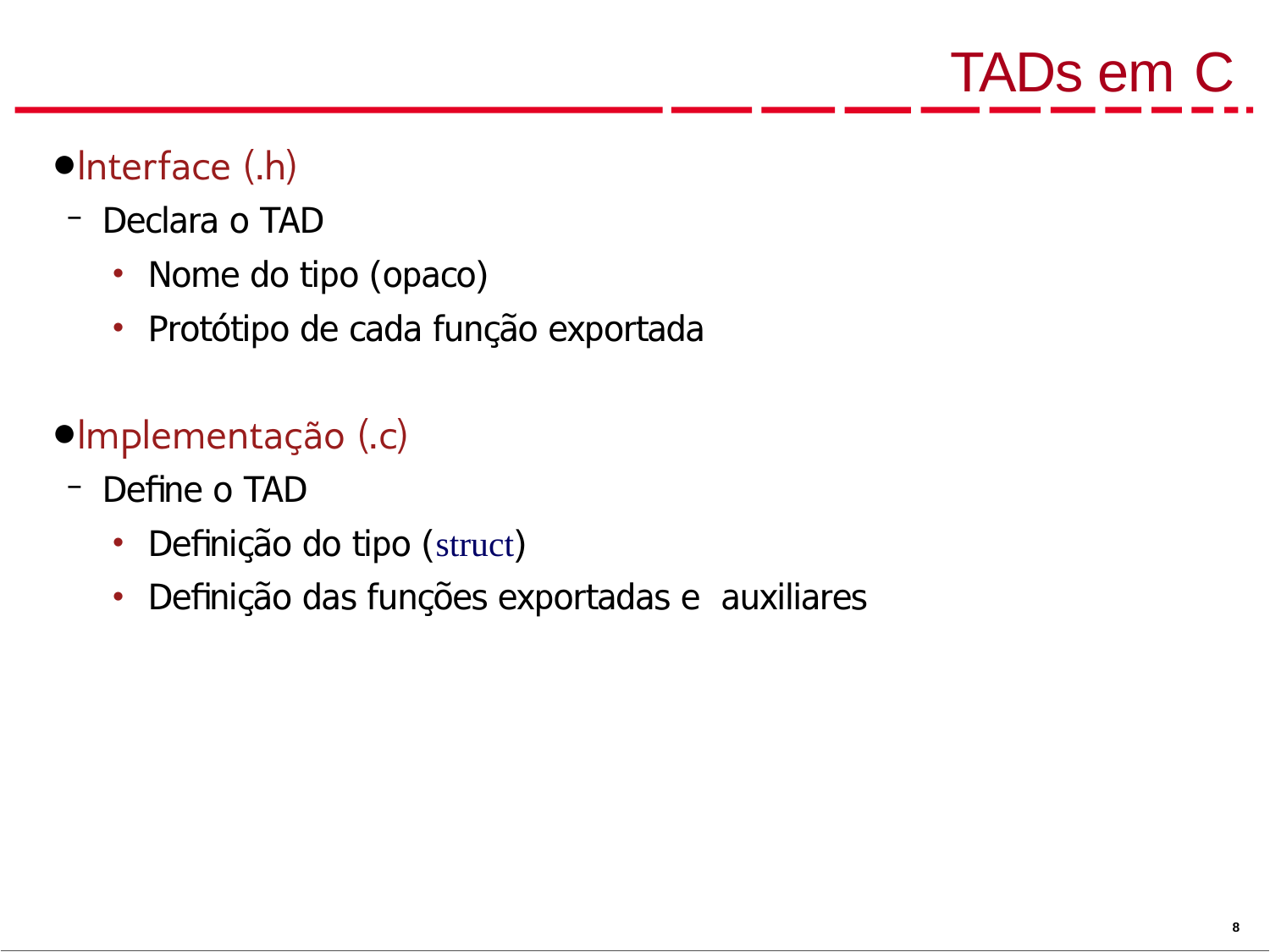

# TADs em C
Interface (.h)
Declara o TAD
Nome do tipo (opaco)
Protótipo de cada função exportada

Implementação (.c)
Define o TAD
Definição do tipo (struct)
Definição das funções exportadas e  auxiliares
8/13